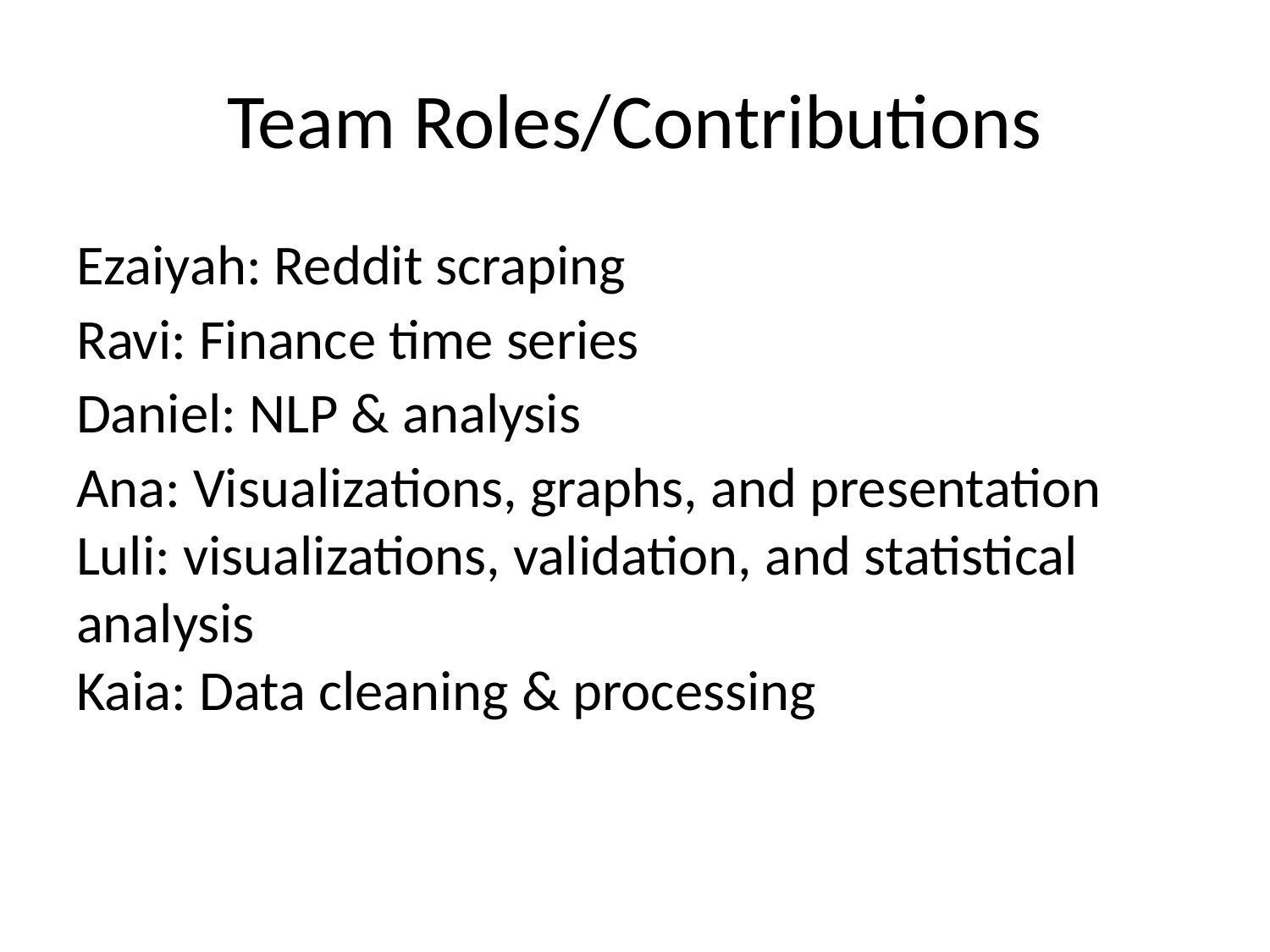

# Team Roles/Contributions
Ezaiyah: Reddit scraping
Ravi: Finance time series
Daniel: NLP & analysis
Ana: Visualizations, graphs, and presentation
Luli: visualizations, validation, and statistical analysis
Kaia: Data cleaning & processing